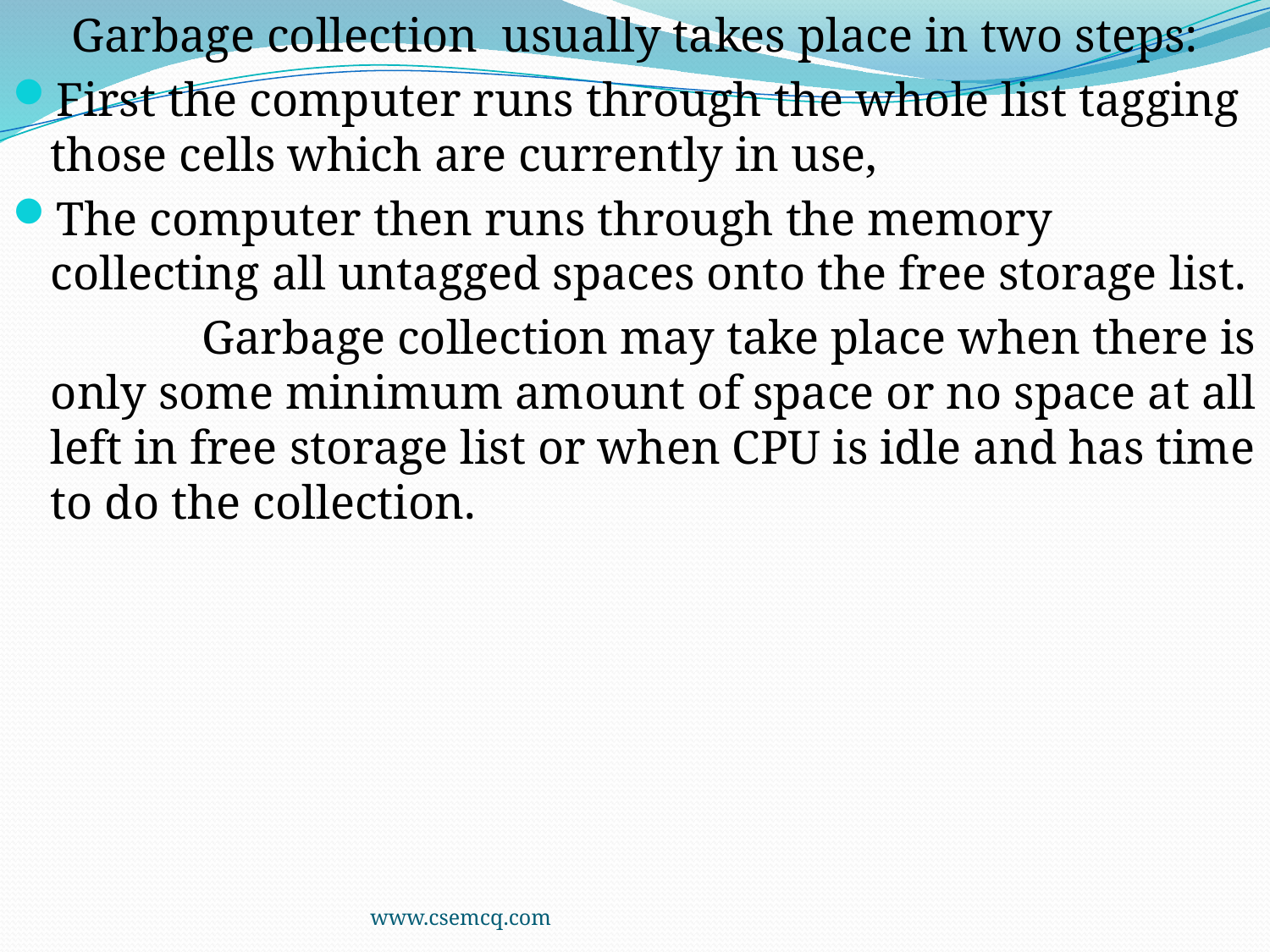

Garbage collection  usually takes place in two steps:
First the computer runs through the whole list tagging those cells which are currently in use,
The computer then runs through the memory collecting all untagged spaces onto the free storage list.
                Garbage collection may take place when there is only some minimum amount of space or no space at all left in free storage list or when CPU is idle and has time to do the collection.
www.csemcq.com